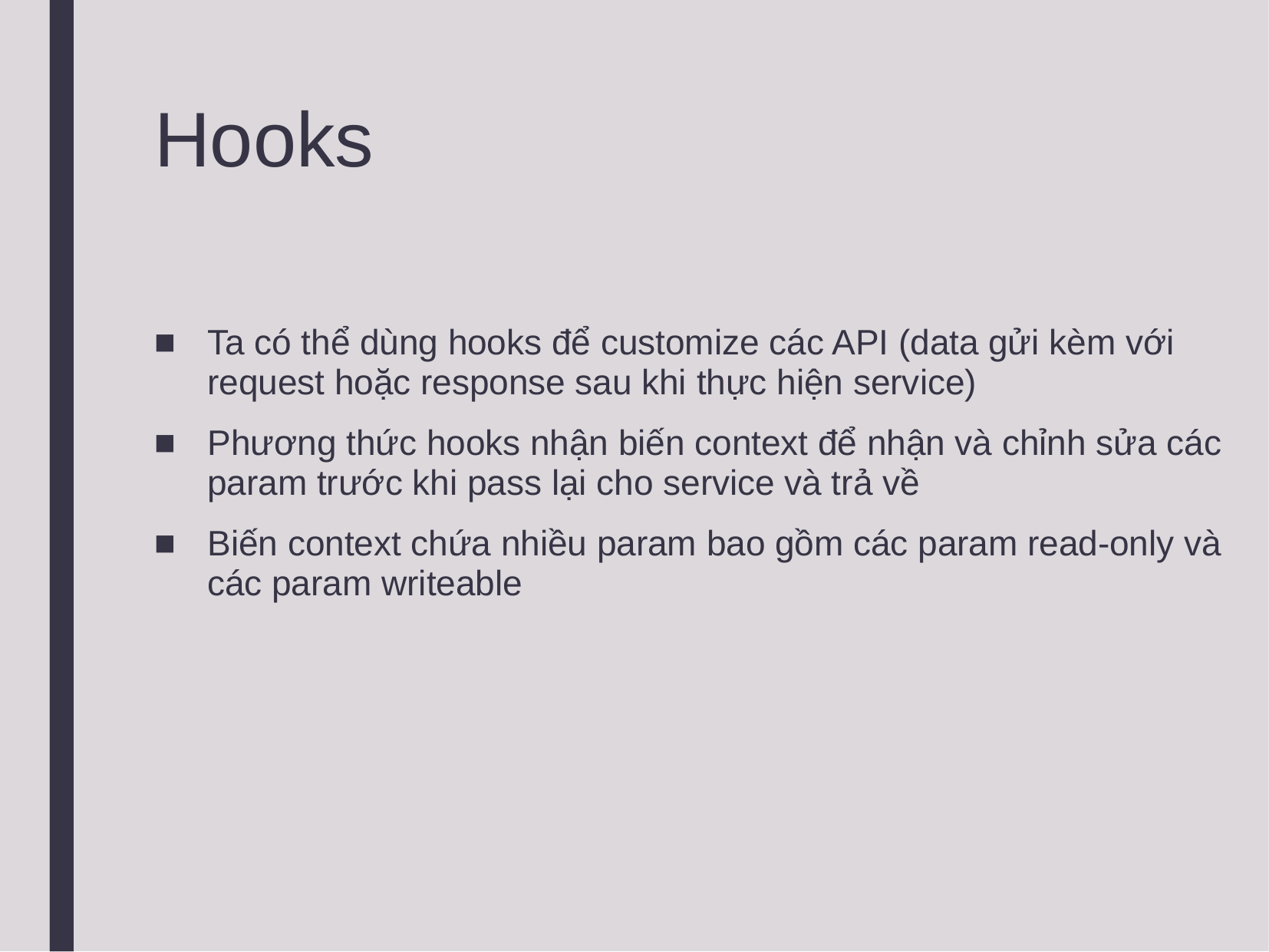

# Hooks
Ta có thể dùng hooks để customize các API (data gửi kèm với request hoặc response sau khi thực hiện service)
Phương thức hooks nhận biến context để nhận và chỉnh sửa các param trước khi pass lại cho service và trả về
Biến context chứa nhiều param bao gồm các param read-only và các param writeable